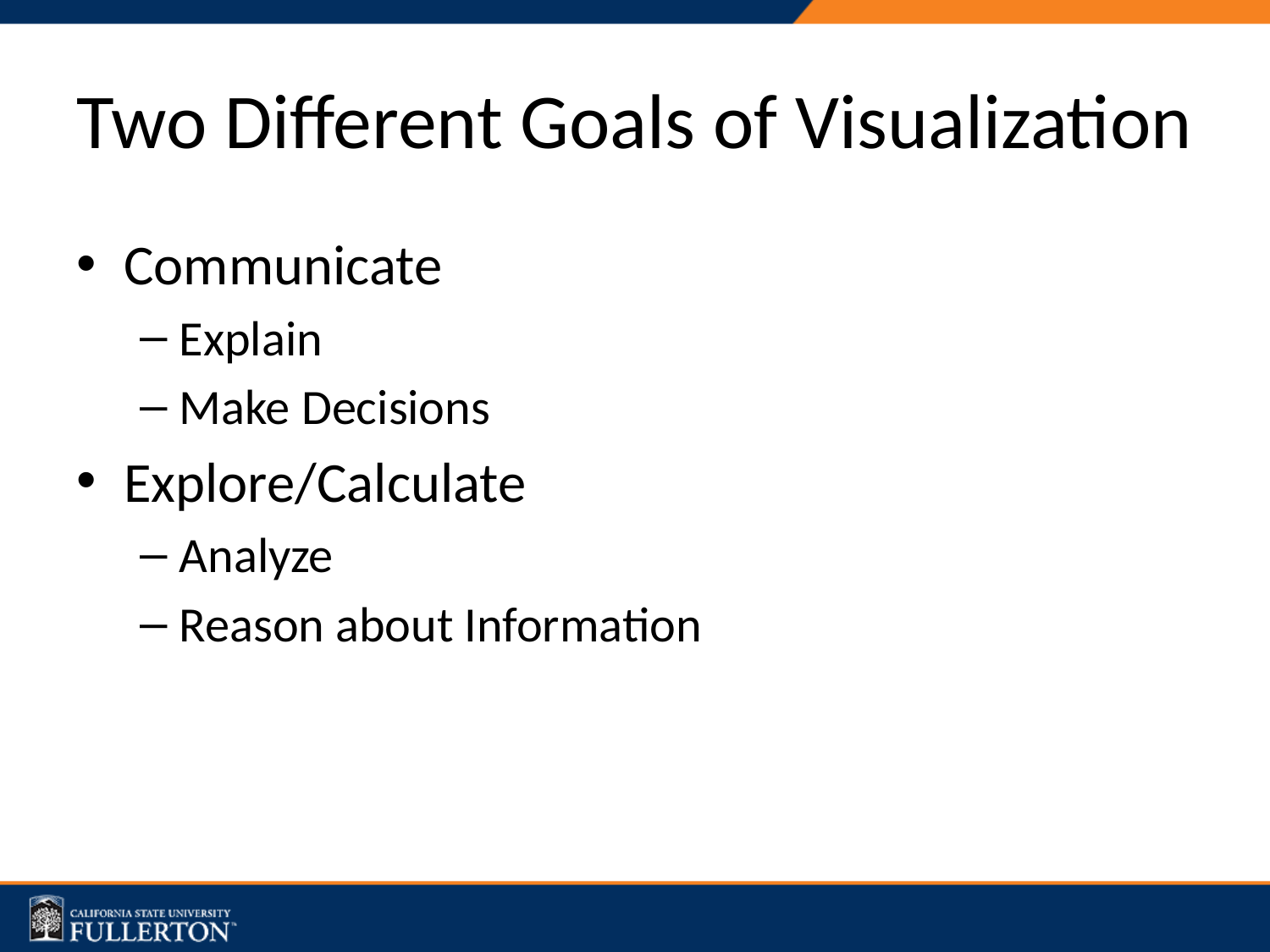

# Two Different Goals of Visualization
Communicate
Explain
Make Decisions
Explore/Calculate
Analyze
Reason about Information